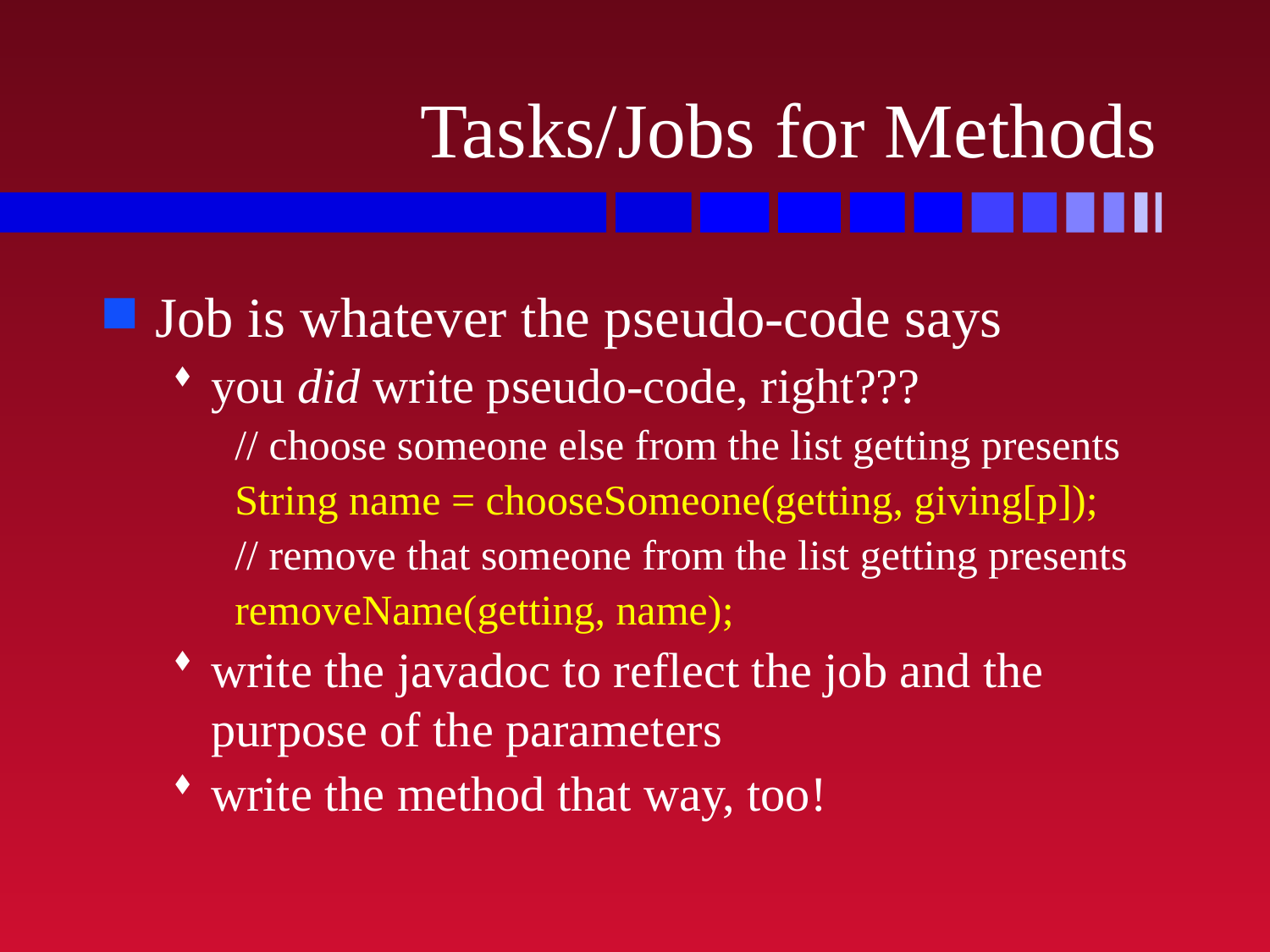

# Tasks/Jobs for Methods
Job is whatever the pseudo-code says
you did write pseudo-code, right???
// choose someone else from the list getting presents
String name = chooseSomeone(getting, giving[p]);
// remove that someone from the list getting presents
removeName(getting, name);
write the javadoc to reflect the job and the purpose of the parameters
write the method that way, too!